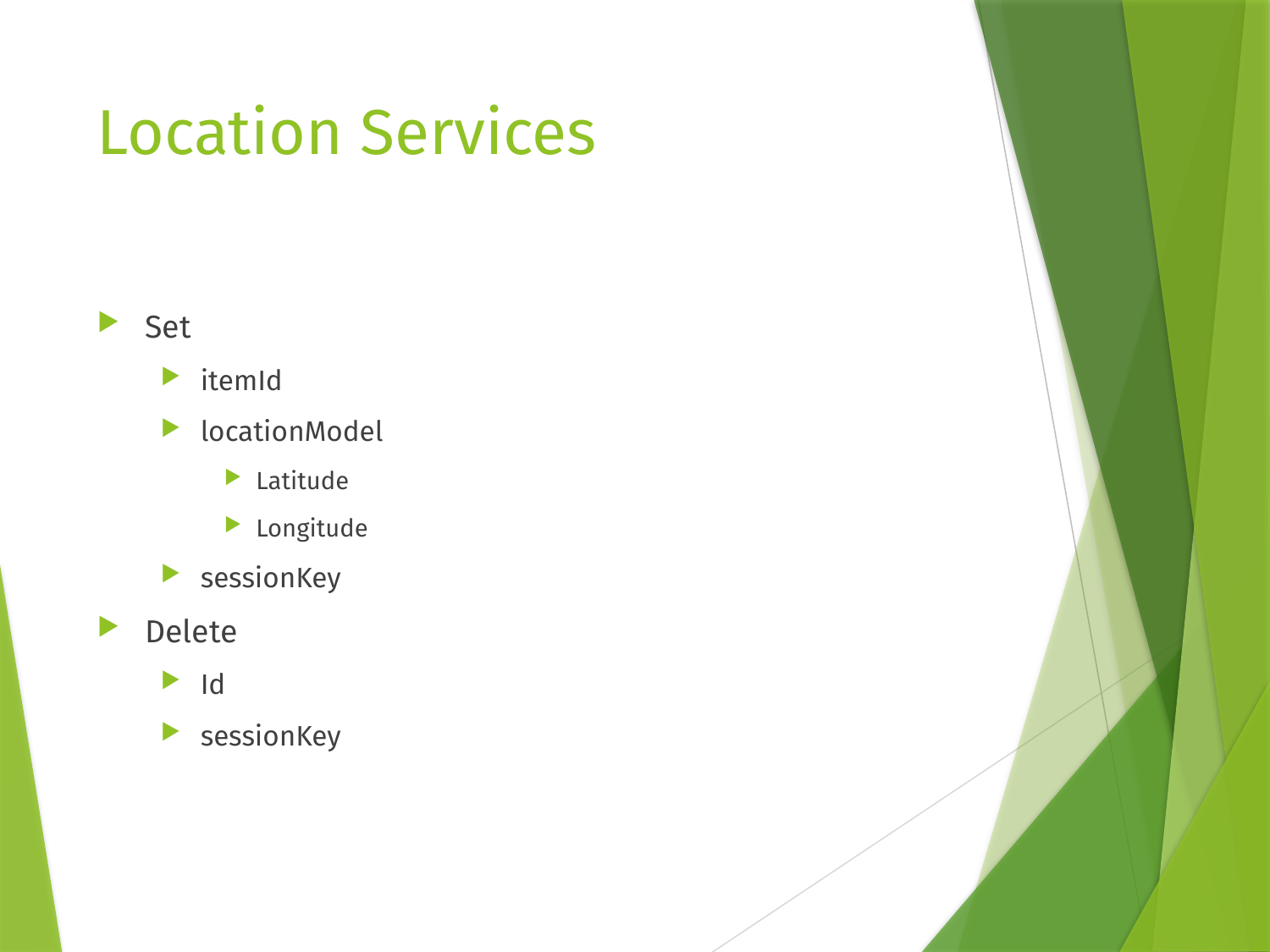

# Location Services
Set
itemId
locationModel
Latitude
Longitude
sessionKey
Delete
Id
sessionKey